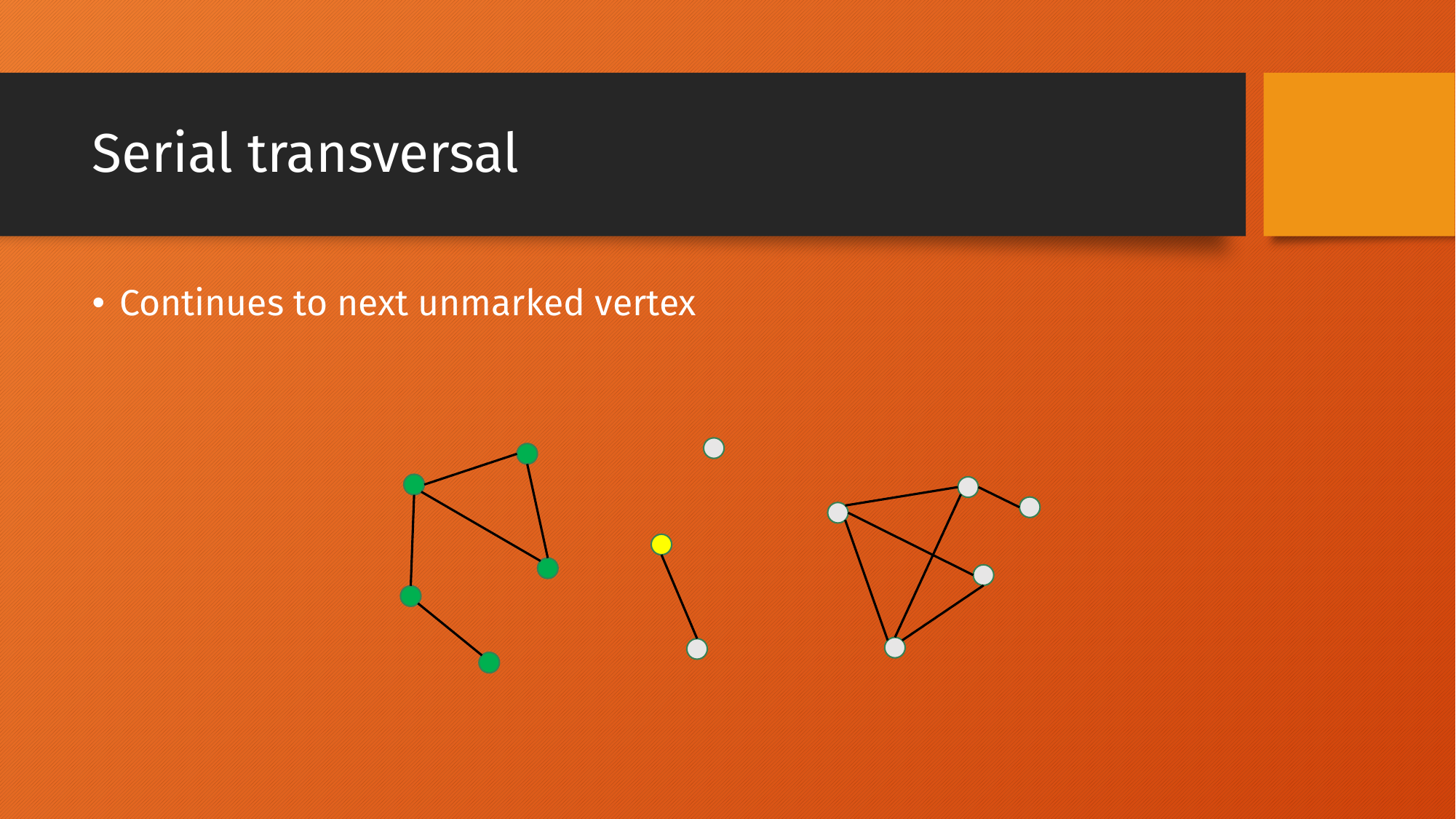

# Serial transversal
Continues to next unmarked vertex